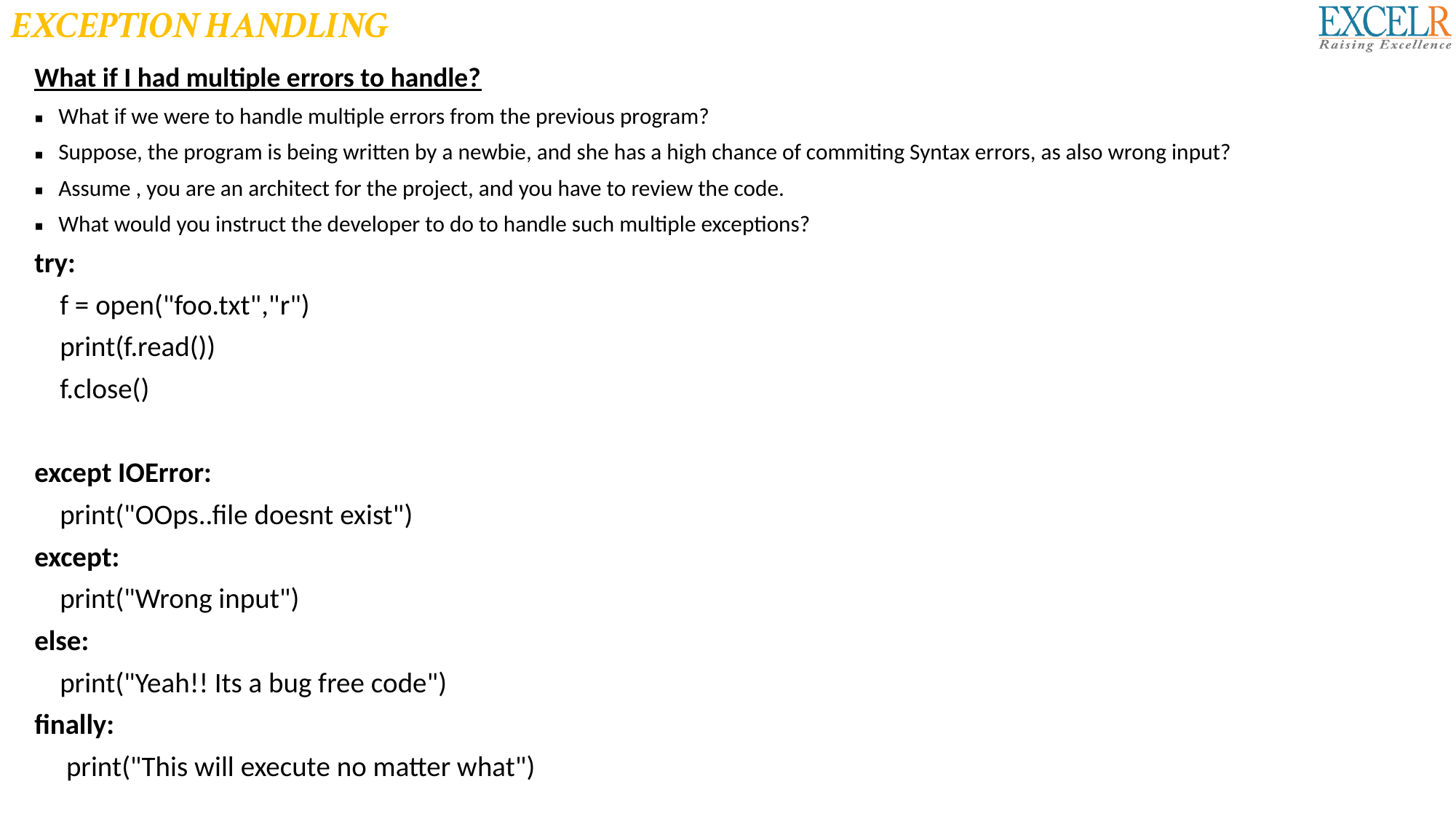

# EXCEPTION HANDLING
What if I had multiple errors to handle?
What if we were to handle multiple errors from the previous program?
Suppose, the program is being written by a newbie, and she has a high chance of commiting Syntax errors, as also wrong input?
Assume , you are an architect for the project, and you have to review the code.
What would you instruct the developer to do to handle such multiple exceptions?
try:
    f = open("foo.txt","r")
    print(f.read())
    f.close()

except IOError:
    print("OOps..file doesnt exist")
except:
    print("Wrong input")
else:
    print("Yeah!! Its a bug free code")
finally:
     print("This will execute no matter what")